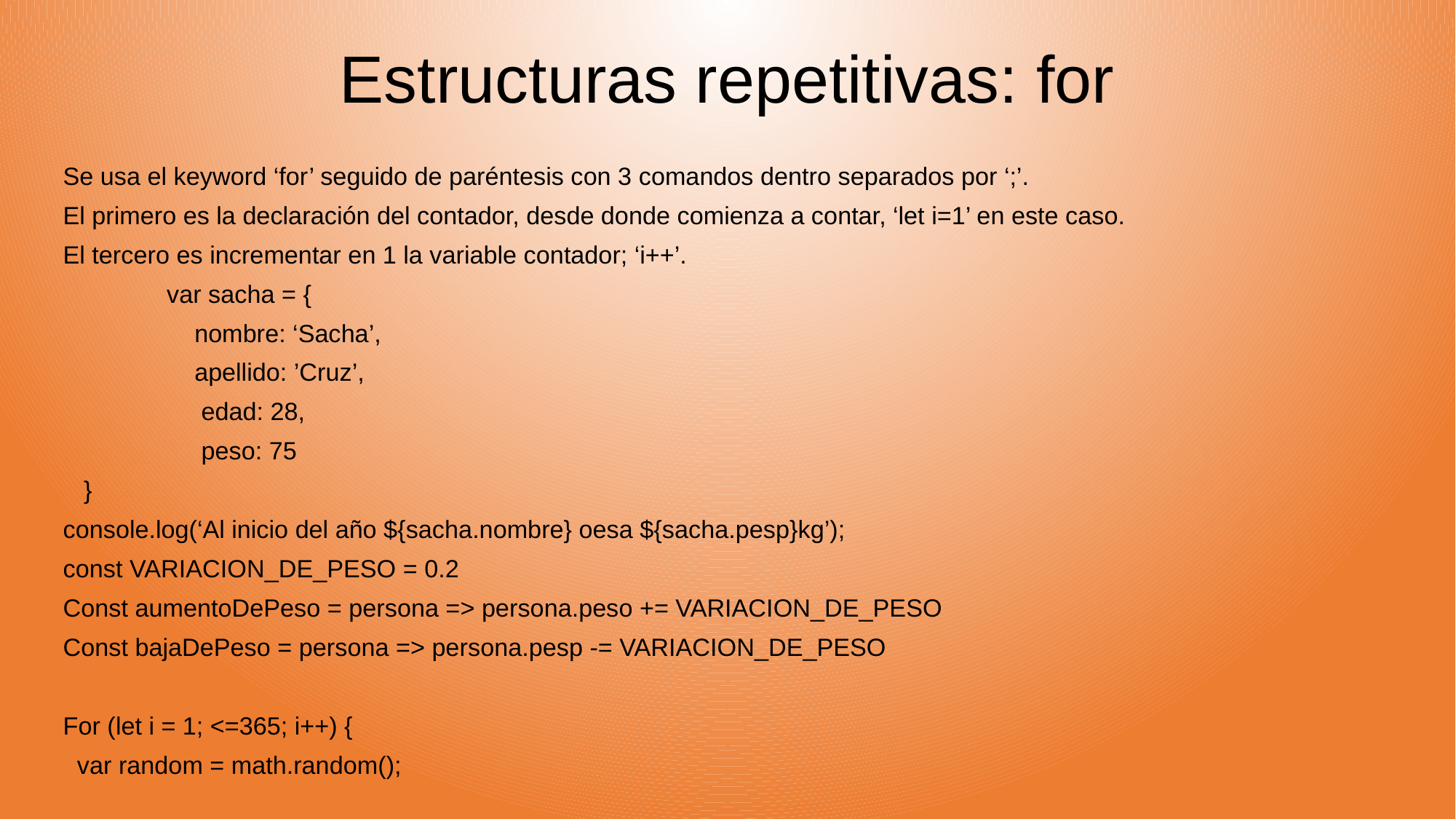

# Estructuras repetitivas: for
Se usa el keyword ‘for’ seguido de paréntesis con 3 comandos dentro separados por ‘;’.
El primero es la declaración del contador, desde donde comienza a contar, ‘let i=1’ en este caso.
El tercero es incrementar en 1 la variable contador; ‘i++’.
               var sacha = {
                   nombre: ‘Sacha’,
                   apellido: ’Cruz’,
                    edad: 28,
                    peso: 75
   }
console.log(‘Al inicio del año ${sacha.nombre} oesa ${sacha.pesp}kg’);
const VARIACION_DE_PESO = 0.2
Const aumentoDePeso = persona => persona.peso += VARIACION_DE_PESO
Const bajaDePeso = persona => persona.pesp -= VARIACION_DE_PESO

For (let i = 1; <=365; i++) {
  var random = math.random();